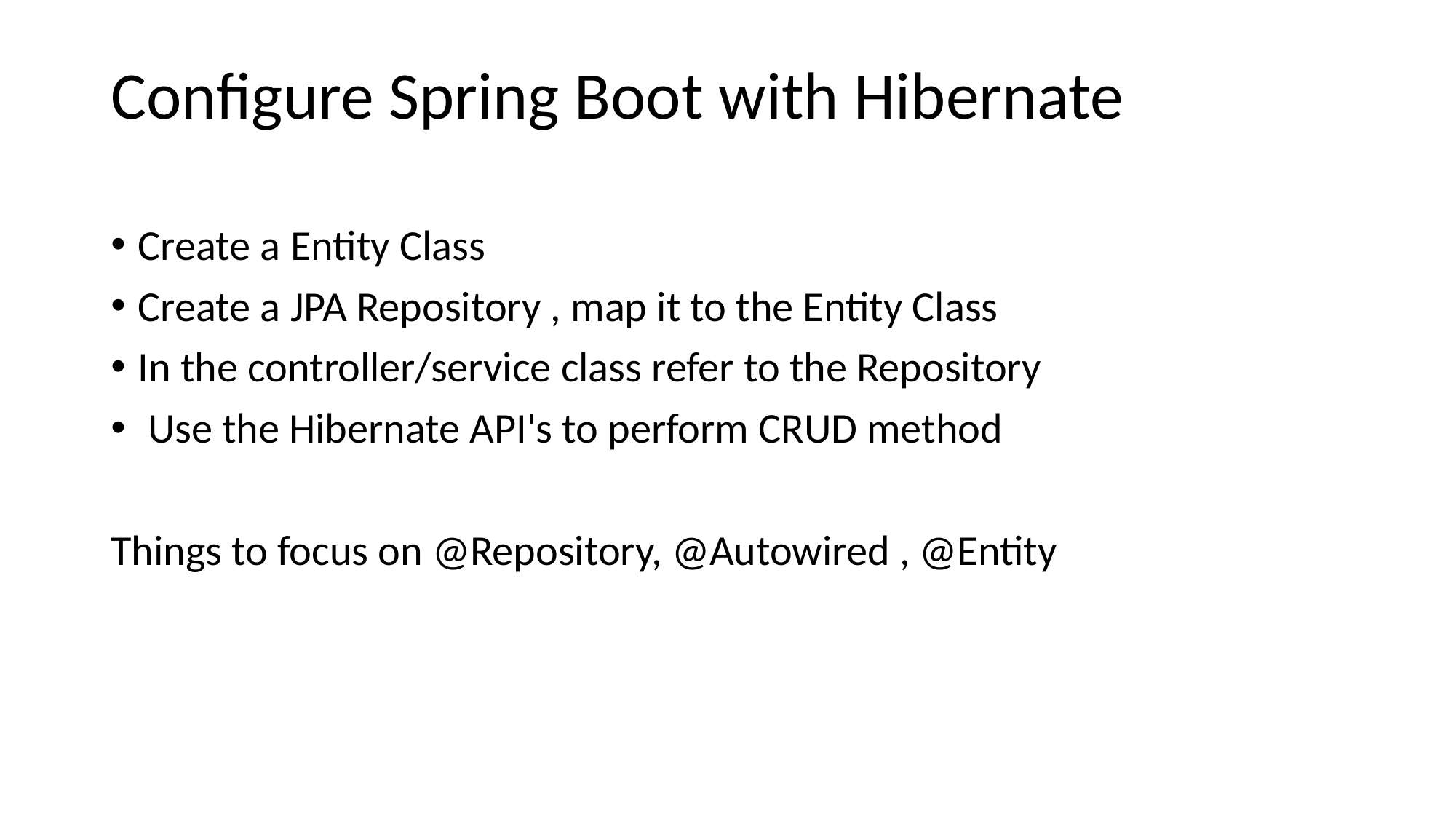

Configure Spring Boot with Hibernate
Create a Entity Class
Create a JPA Repository , map it to the Entity Class
In the controller/service class refer to the Repository
 Use the Hibernate API's to perform CRUD method

Things to focus on @Repository, @Autowired , @Entity